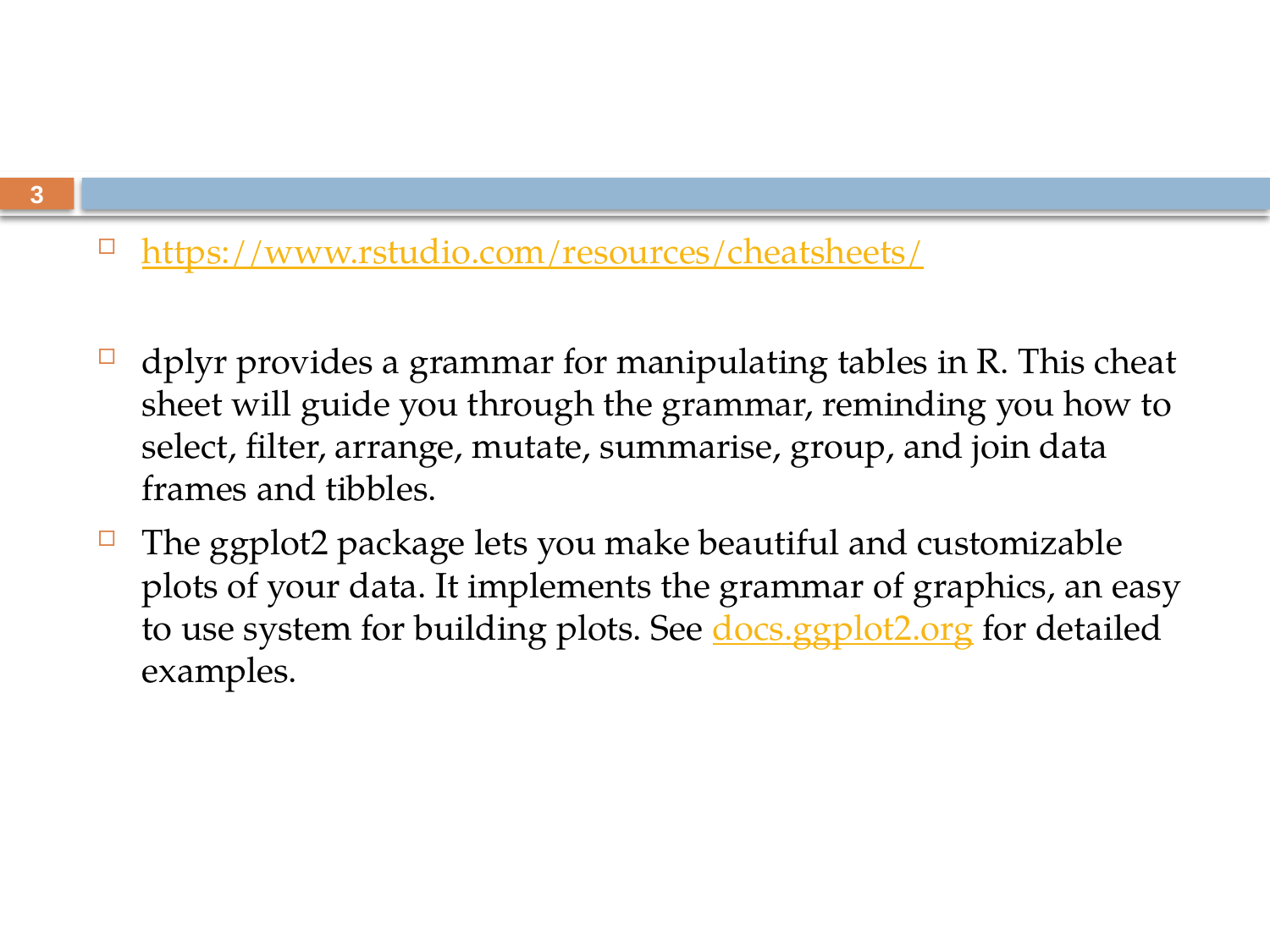

#
3
https://www.rstudio.com/resources/cheatsheets/

dplyr provides a grammar for manipulating tables in R. This cheat sheet will guide you through the grammar, reminding you how to select, filter, arrange, mutate, summarise, group, and join data frames and tibbles.
The ggplot2 package lets you make beautiful and customizable plots of your data. It implements the grammar of graphics, an easy to use system for building plots. See docs.ggplot2.org for detailed examples.